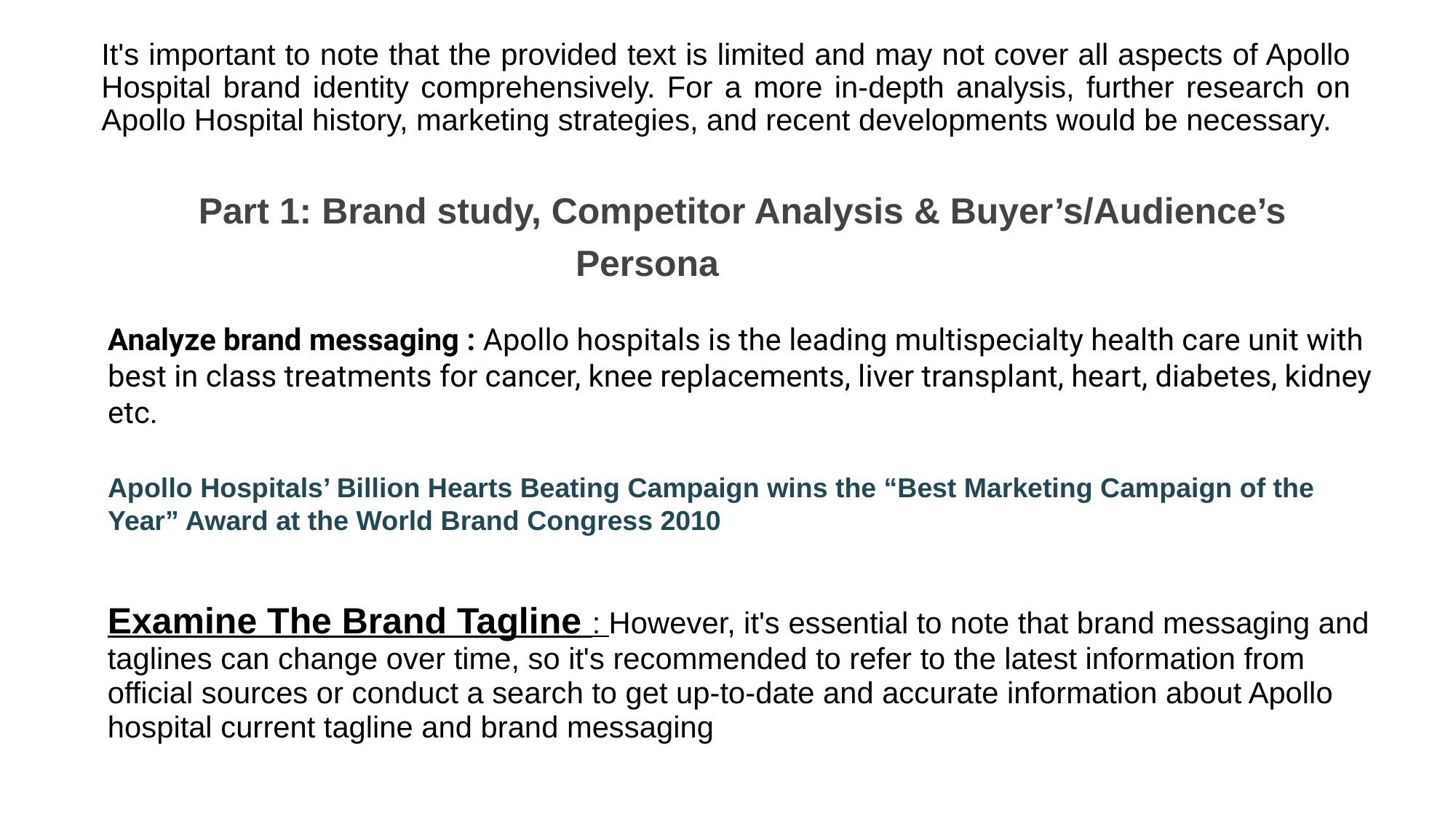

It's important to note that the provided text is limited and may not cover all aspects of Apollo Hospital brand identity comprehensively. For a more in-depth analysis, further research on Apollo Hospital history, marketing strategies, and recent developments would be necessary.
Part 1: Brand study, Competitor Analysis & Buyer’s/Audience’s Persona
Analyze brand messaging : Apollo hospitals is the leading multispecialty health care unit with best in class treatments for cancer, knee replacements, liver transplant, heart, diabetes, kidney etc.
Apollo Hospitals’ Billion Hearts Beating Campaign wins the “Best Marketing Campaign of the Year” Award at the World Brand Congress 2010
Examine The Brand Tagline : However, it's essential to note that brand messaging and taglines can change over time, so it's recommended to refer to the latest information from official sources or conduct a search to get up-to-date and accurate information about Apollo hospital current tagline and brand messaging